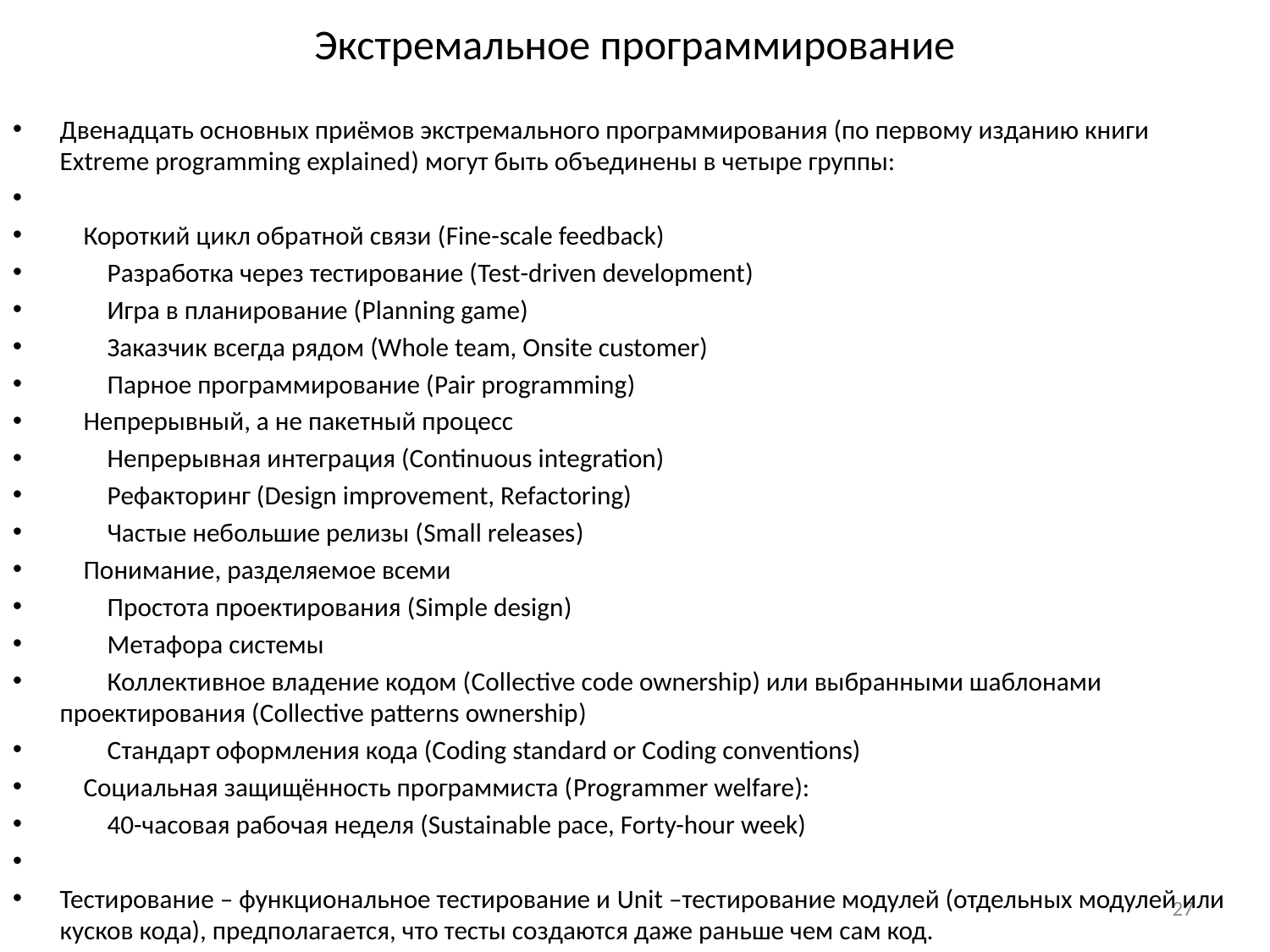

# Экстремальное программирование
Двенадцать основных приёмов экстремального программирования (по первому изданию книги Extreme programming explained) могут быть объединены в четыре группы:

    Короткий цикл обратной связи (Fine-scale feedback)
        Разработка через тестирование (Test-driven development)
        Игра в планирование (Planning game)
        Заказчик всегда рядом (Whole team, Onsite customer)
        Парное программирование (Pair programming)
    Непрерывный, а не пакетный процесс
        Непрерывная интеграция (Continuous integration)
        Рефакторинг (Design improvement, Refactoring)
        Частые небольшие релизы (Small releases)
    Понимание, разделяемое всеми
        Простота проектирования (Simple design)
        Метафора системы
        Коллективное владение кодом (Collective code ownership) или выбранными шаблонами проектирования (Collective patterns ownership)
        Стандарт оформления кода (Coding standard or Coding conventions)
    Социальная защищённость программиста (Programmer welfare):
        40-часовая рабочая неделя (Sustainable pace, Forty-hour week)

Тестирование – функциональное тестирование и Unit –тестирование модулей (отдельных модулей или кусков кода), предполагается, что тесты создаются даже раньше чем сам код.

27